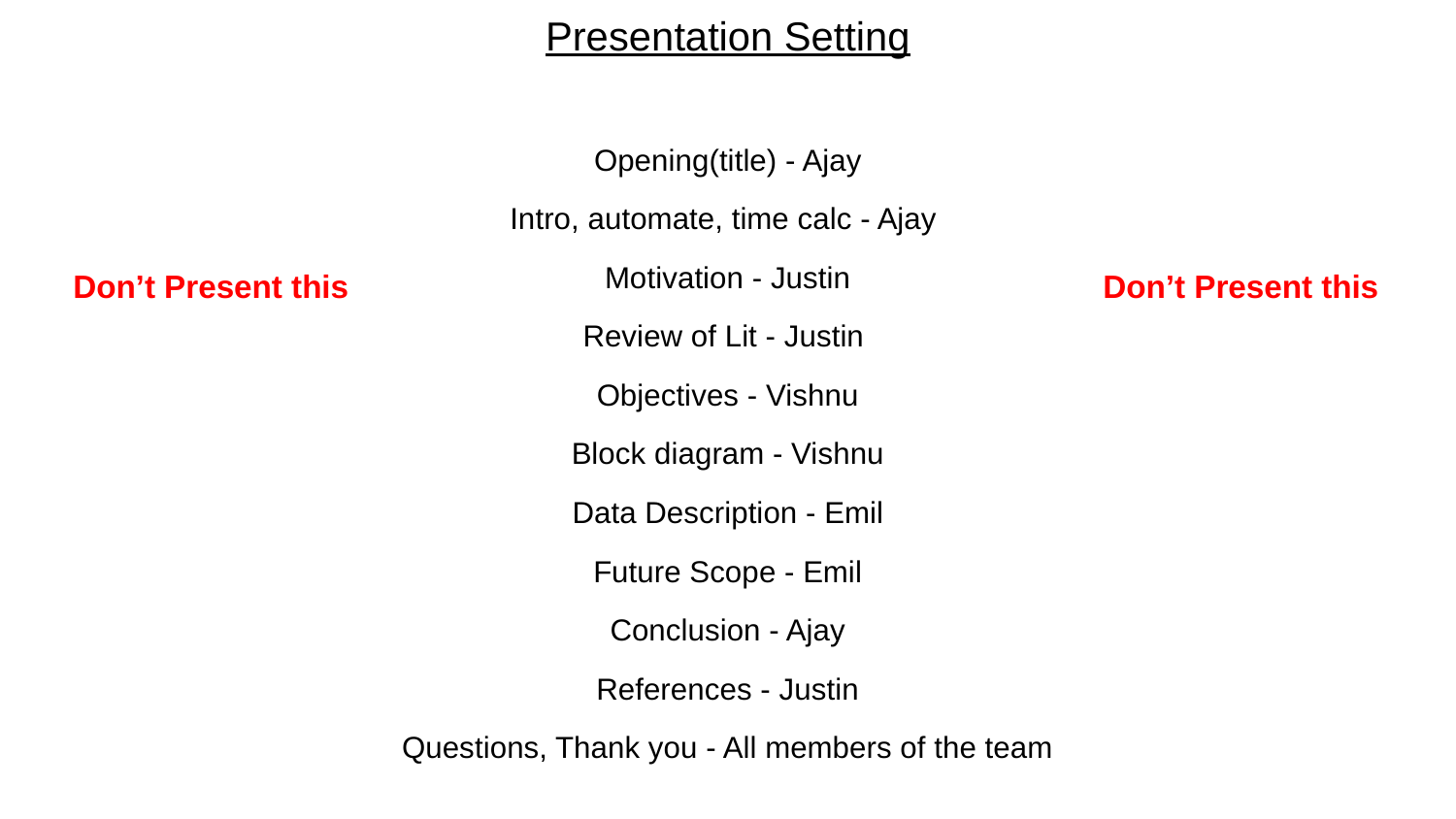

Presentation Setting

Opening(title) - Ajay
Intro, automate, time calc - Ajay
Motivation - Justin
Review of Lit - Justin
Objectives - Vishnu
Block diagram - Vishnu
Data Description - Emil
Future Scope - Emil
Conclusion - Ajay
References - Justin
Questions, Thank you - All members of the team
Don’t Present this
Don’t Present this